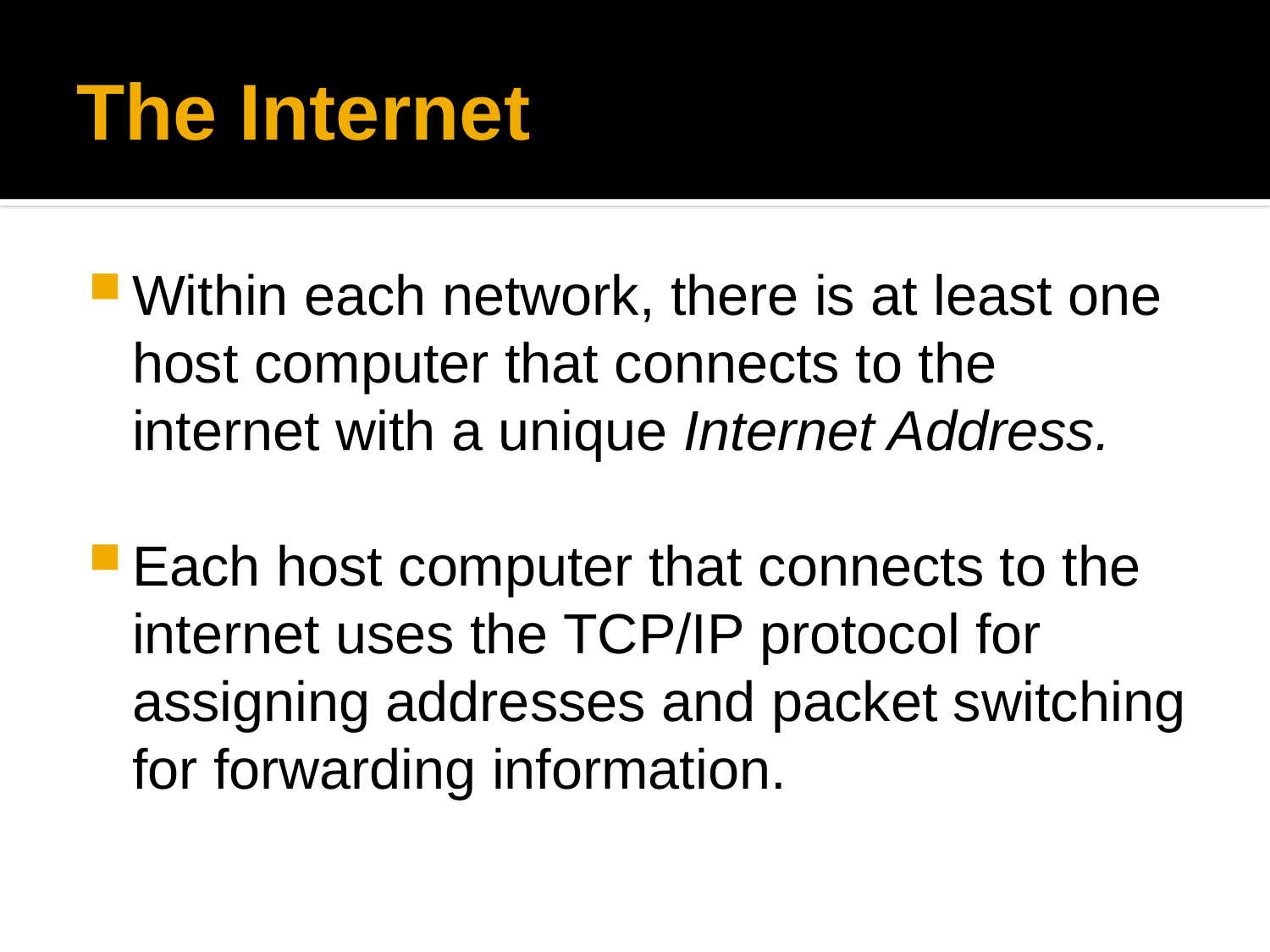

# The Internet
Within each network, there is at least one host computer that connects to the internet with a unique Internet Address.

Each host computer that connects to the internet uses the TCP/IP protocol for assigning addresses and packet switching for forwarding information.